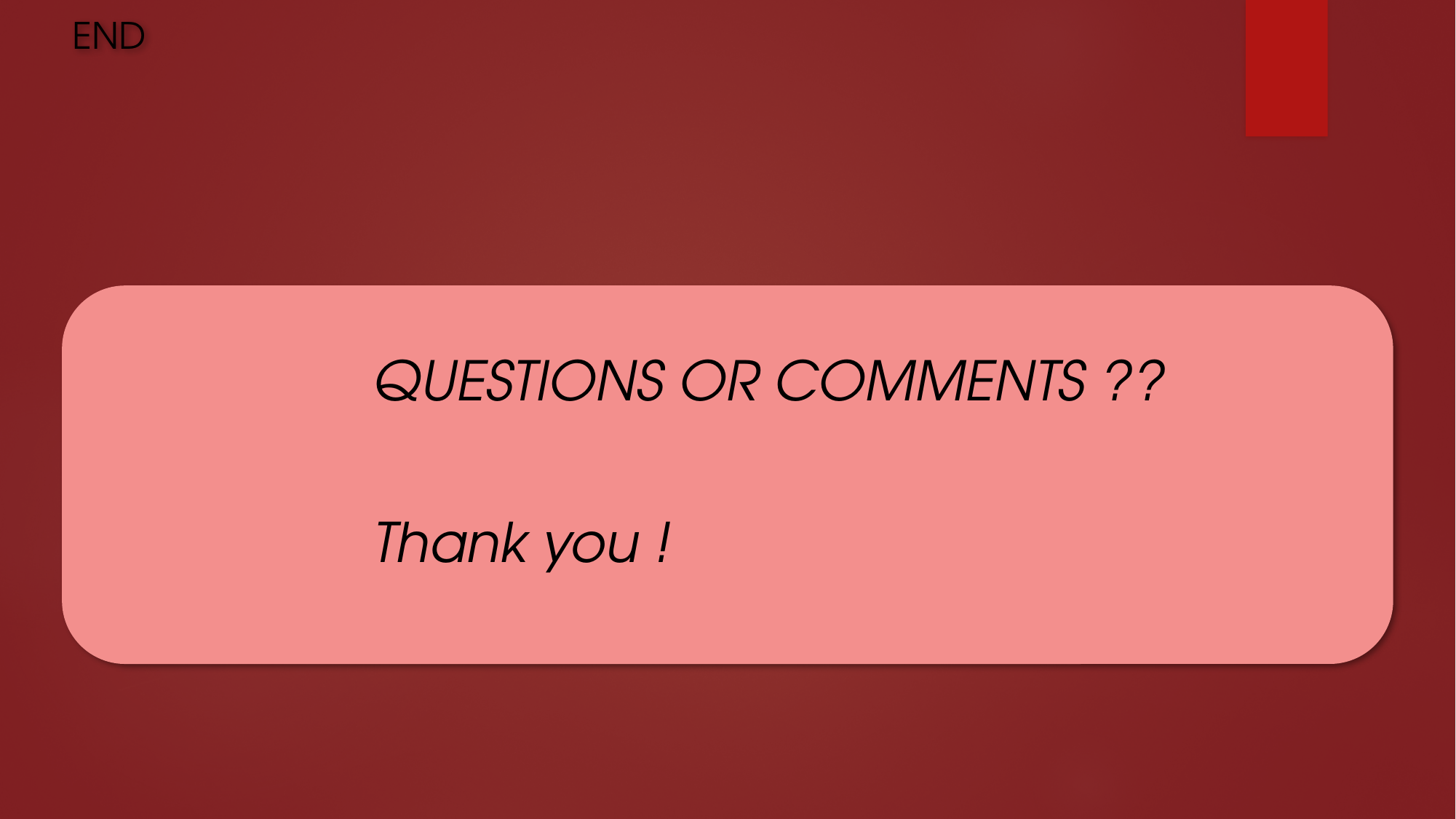

END

QUESTIONS OR COMMENTS ??
Thank you !